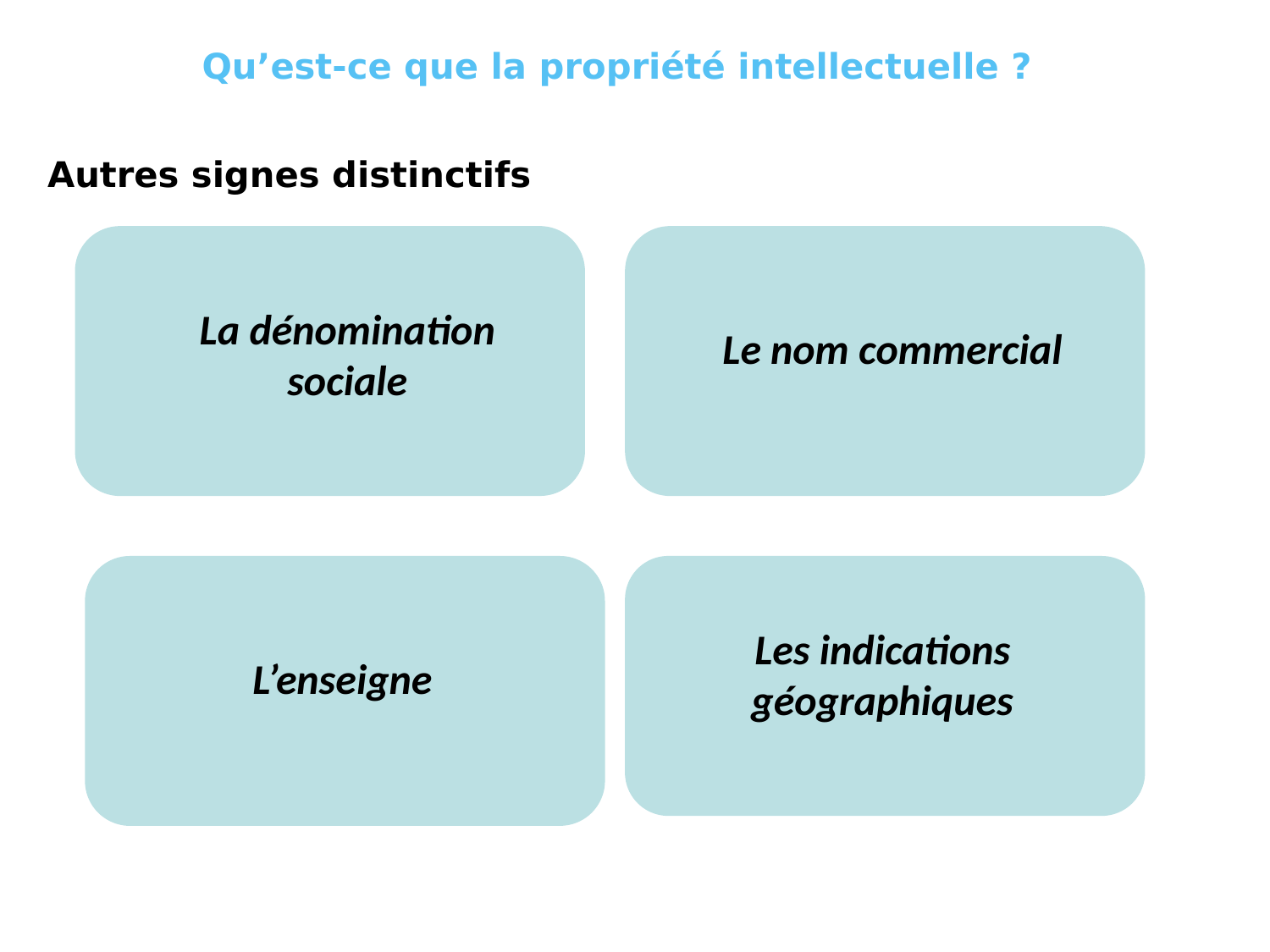

Qu’est-ce que la propriété intellectuelle ?

Autres signes distinctifs

La dénomination sociale
Le nom commercial

Les indications géographiques
L’enseigne